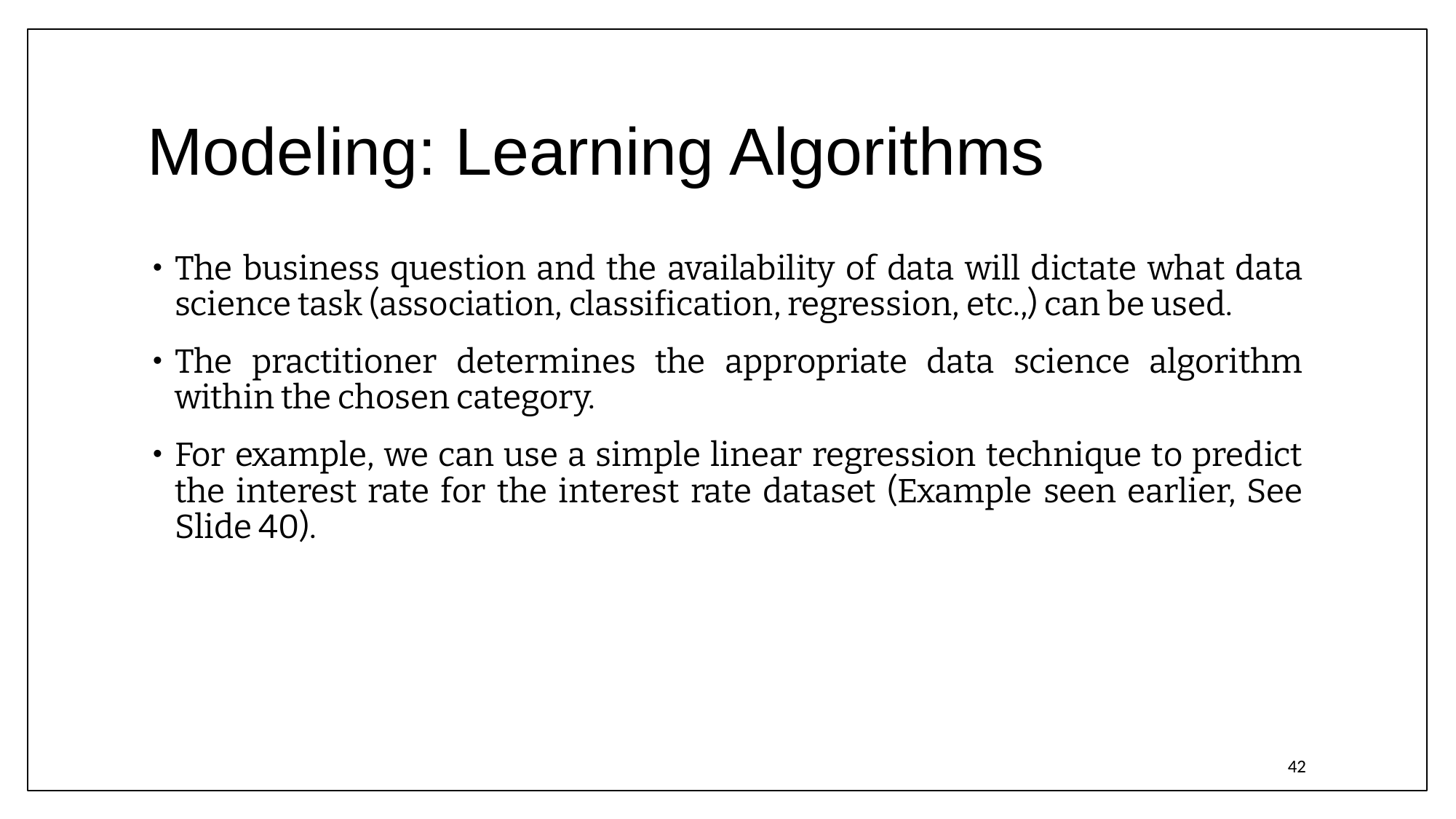

# Modeling: Learning Algorithms
The business question and the availability of data will dictate what data science task (association, classification, regression, etc.,) can be used.
The practitioner determines the appropriate data science algorithm within the chosen category.
For example, we can use a simple linear regression technique to predict the interest rate for the interest rate dataset (Example seen earlier, See Slide 40).
42